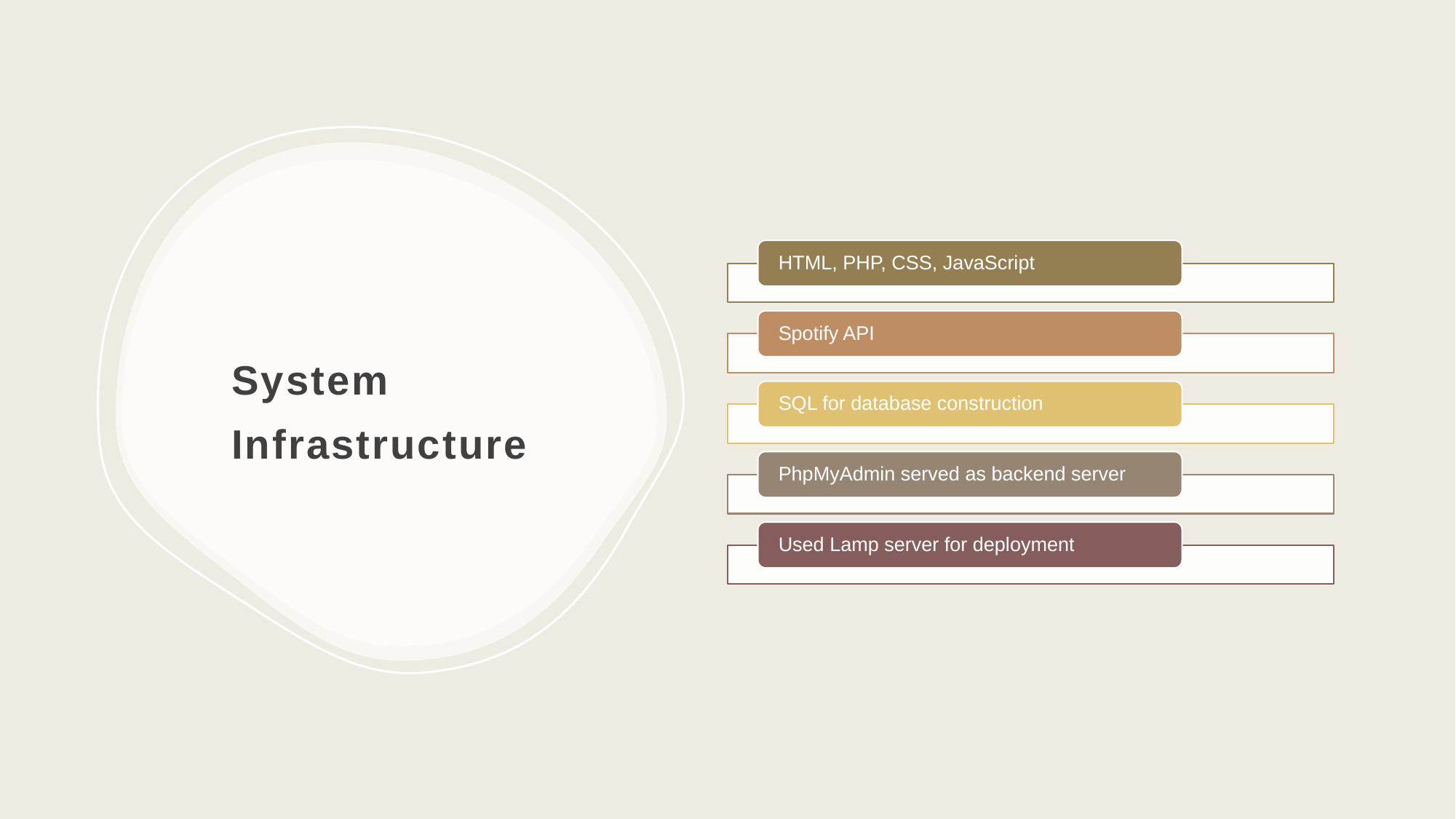

HTML, PHP, CSS, JavaScript
Spotify API
SQL for database construction
PhpMyAdmin served as backend server
Used Lamp server for deployment

# System Infrastructure